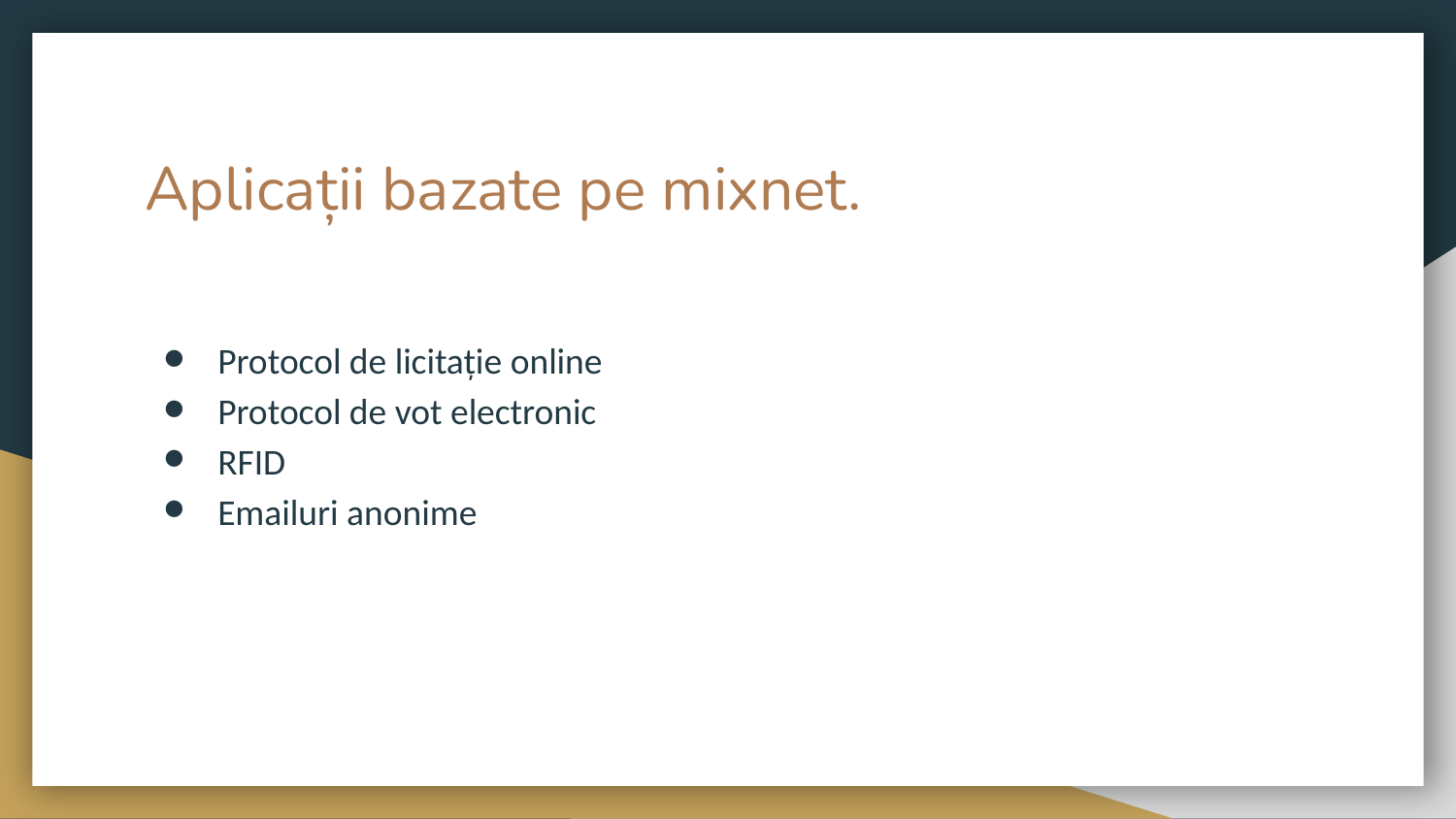

# Aplicații bazate pe mixnet.
Protocol de licitație online
Protocol de vot electronic
RFID
Emailuri anonime